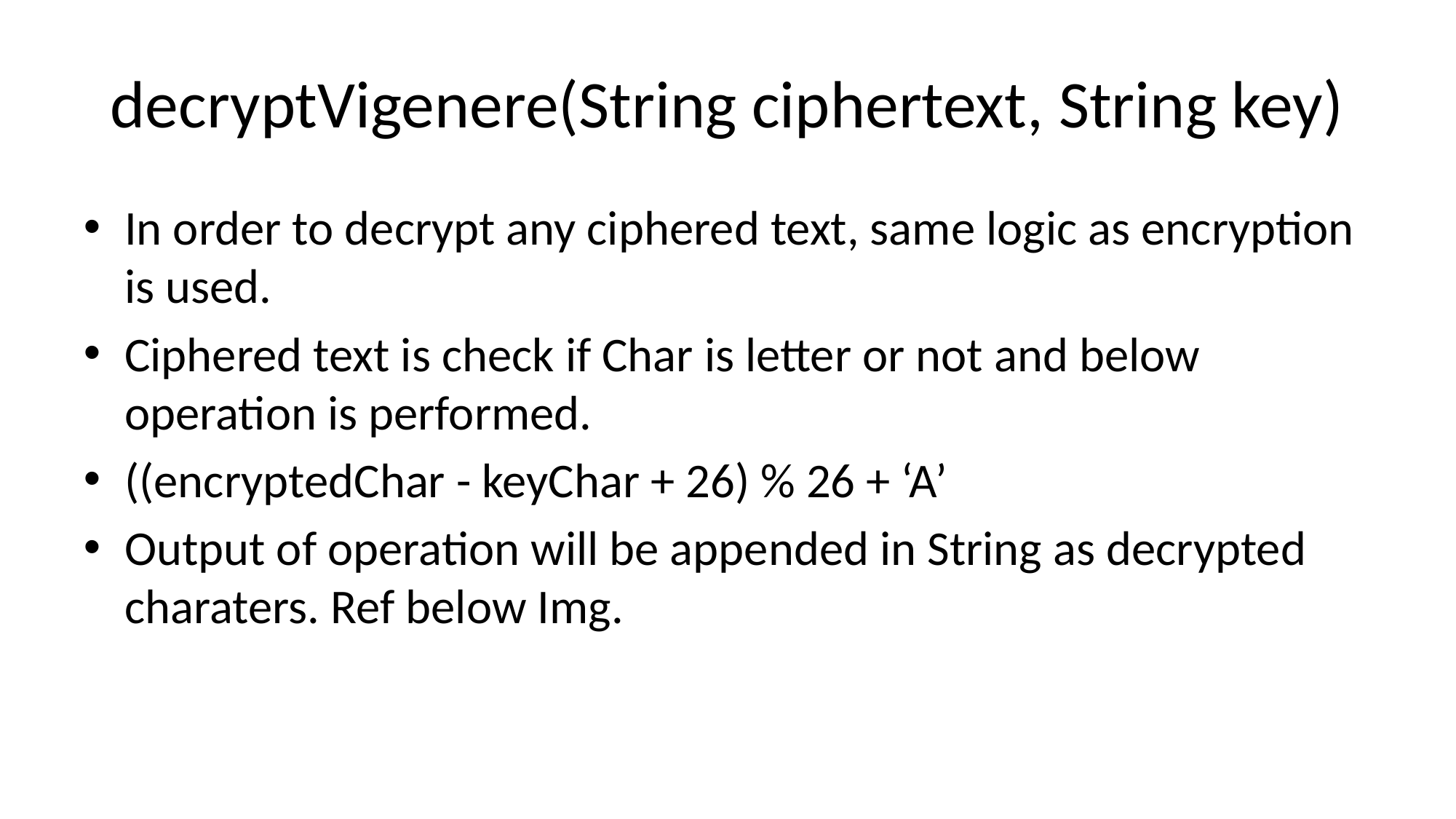

# decryptVigenere(String ciphertext, String key)
In order to decrypt any ciphered text, same logic as encryption is used.
Ciphered text is check if Char is letter or not and below operation is performed.
((encryptedChar - keyChar + 26) % 26 + ‘A’
Output of operation will be appended in String as decrypted charaters. Ref below Img.